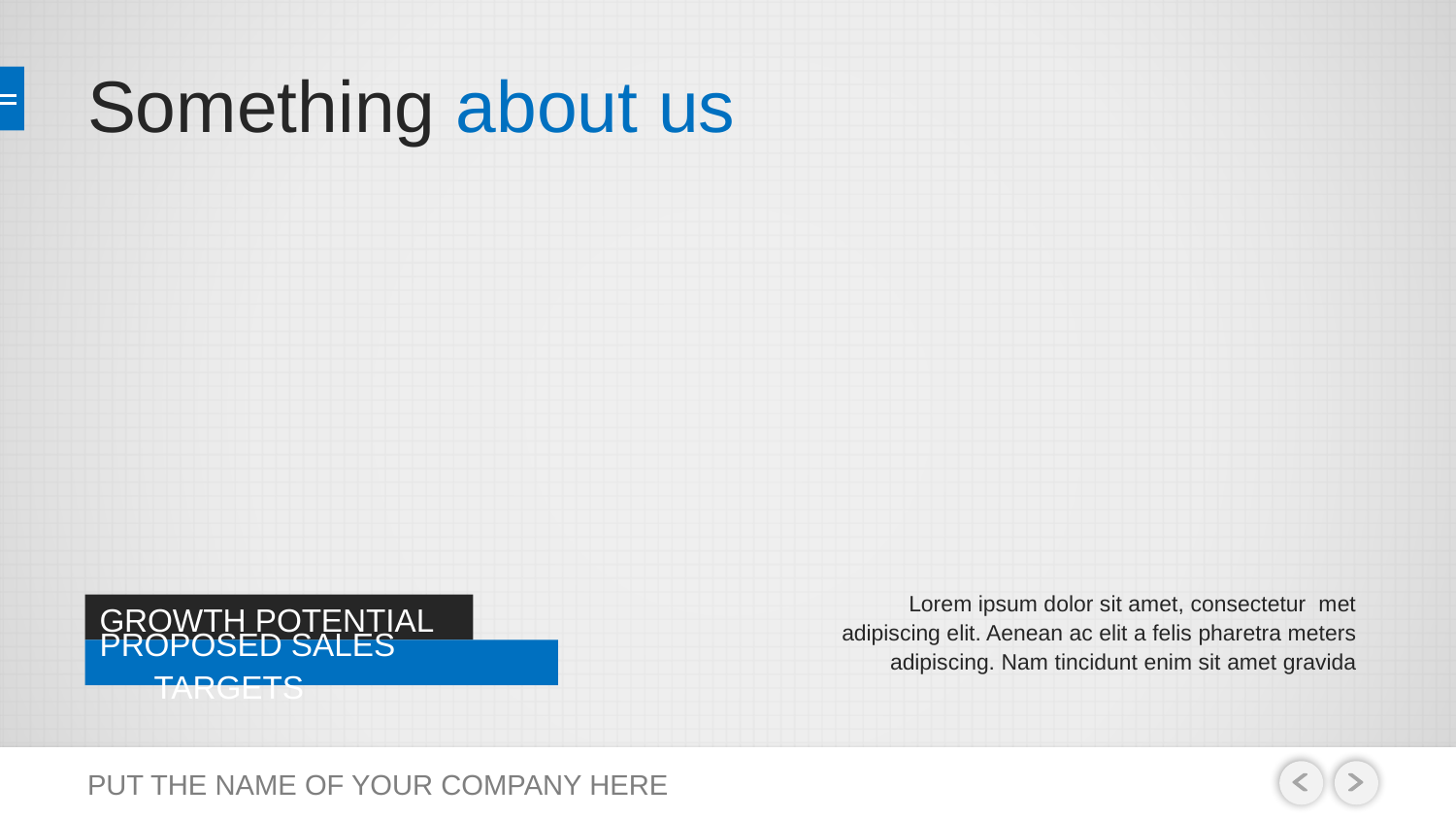

# Something about us

Lorem ipsum dolor sit amet, consectetur  met
adipiscing elit. Aenean ac elit a felis pharetra meters adipiscing. Nam tincidunt enim sit amet gravida

GROWTH POTENTIAL
PROPOSED SALES TARGETS
PUT THE NAME OF YOUR COMPANY HERE